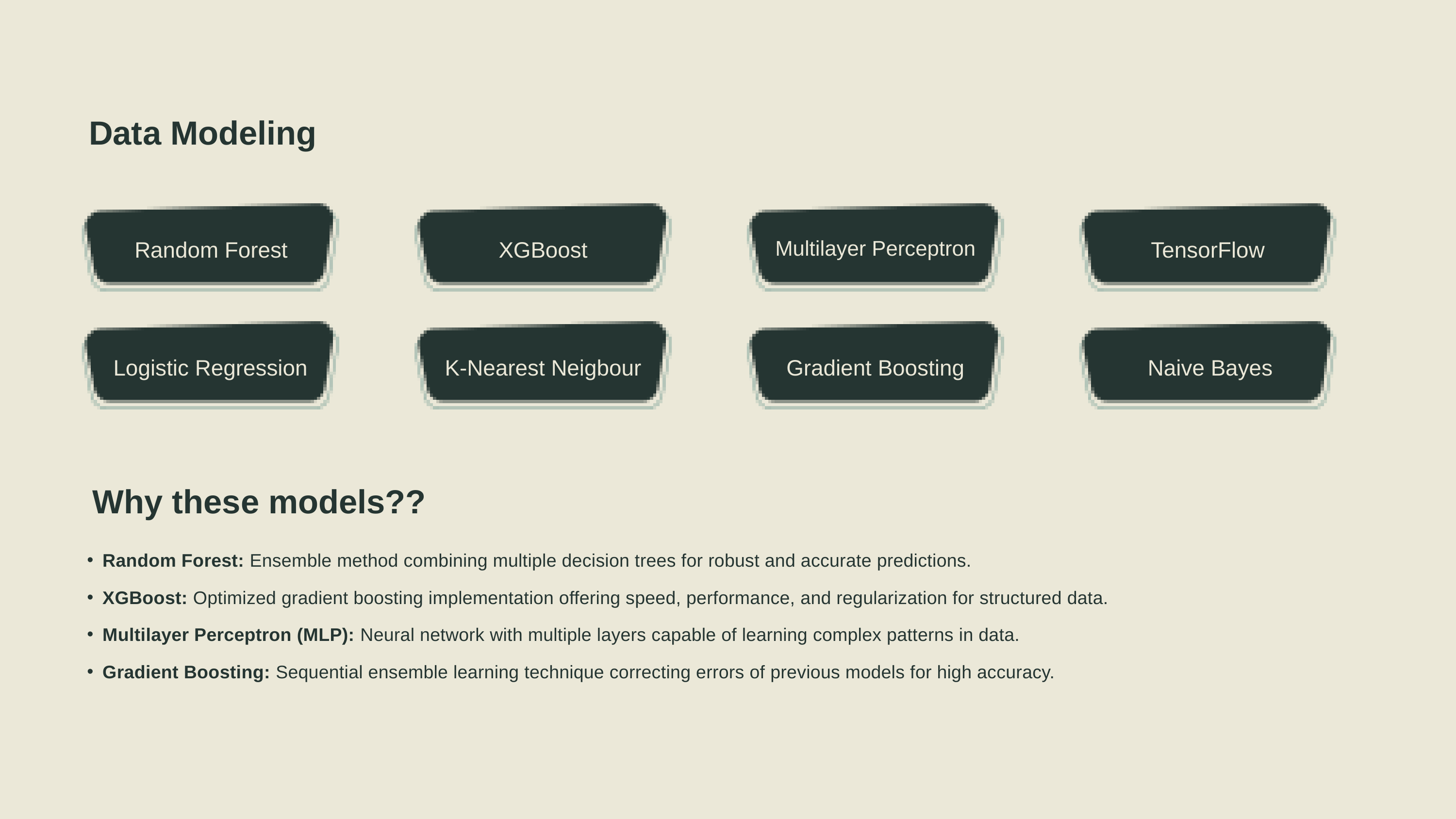

Data Modeling

Multilayer Perceptron
Random Forest
XGBoost
TensorFlow

Logistic Regression
K-Nearest Neigbour
Gradient Boosting
Naive Bayes
Why these models??
Random Forest: Ensemble method combining multiple decision trees for robust and accurate predictions.

XGBoost: Optimized gradient boosting implementation offering speed, performance, and regularization for structured data.

Multilayer Perceptron (MLP): Neural network with multiple layers capable of learning complex patterns in data.

Gradient Boosting: Sequential ensemble learning technique correcting errors of previous models for high accuracy.